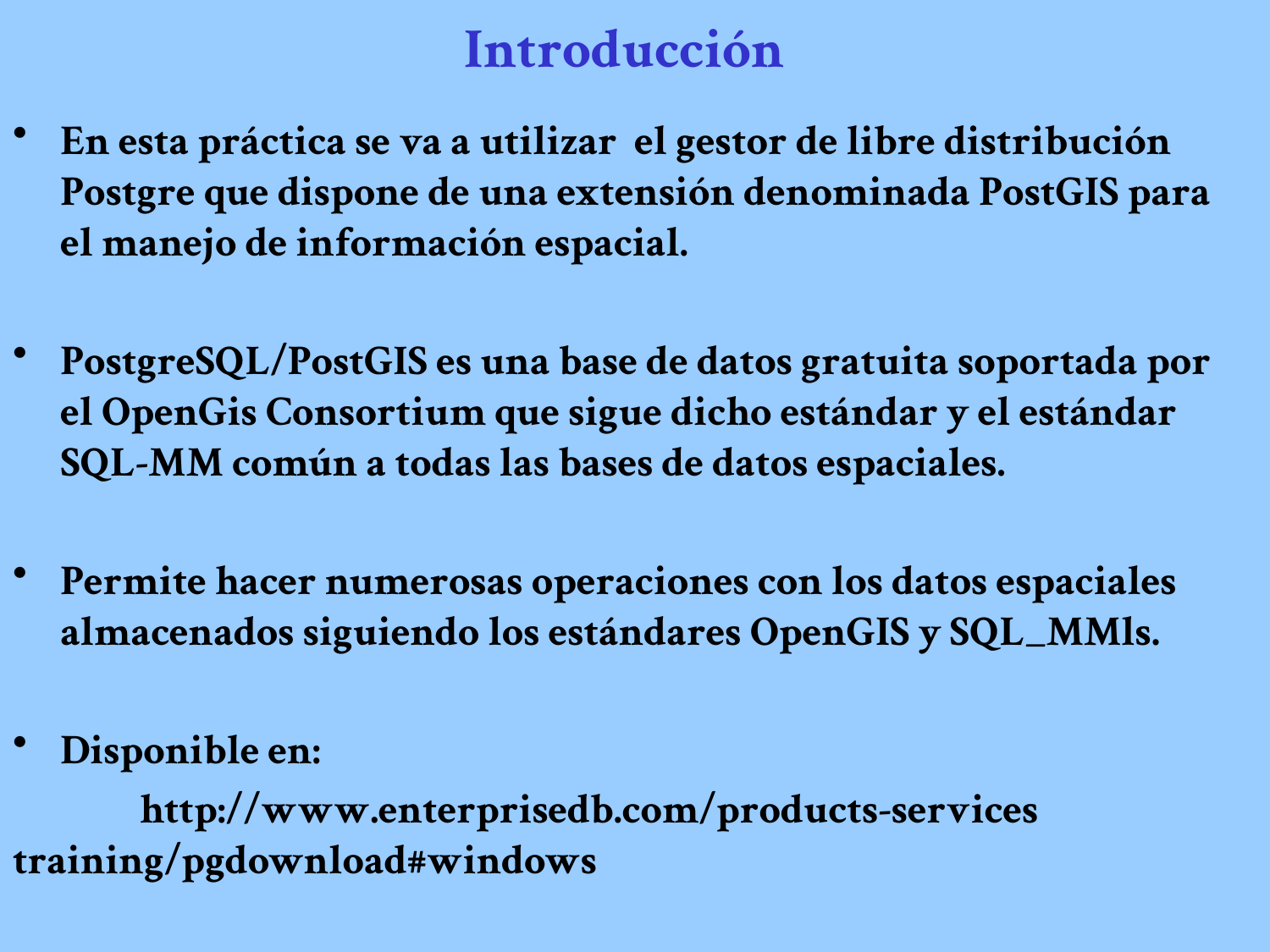

# Introducción
En esta práctica se va a utilizar  el gestor de libre distribución Postgre que dispone de una extensión denominada PostGIS para el manejo de información espacial.

PostgreSQL/PostGIS es una base de datos gratuita soportada por el OpenGis Consortium que sigue dicho estándar y el estándar SQL-MM común a todas las bases de datos espaciales.

Permite hacer numerosas operaciones con los datos espaciales almacenados siguiendo los estándares OpenGIS y SQL_MMls.

Disponible en:
	http://www.enterprisedb.com/products-services 	training/pgdownload#windows